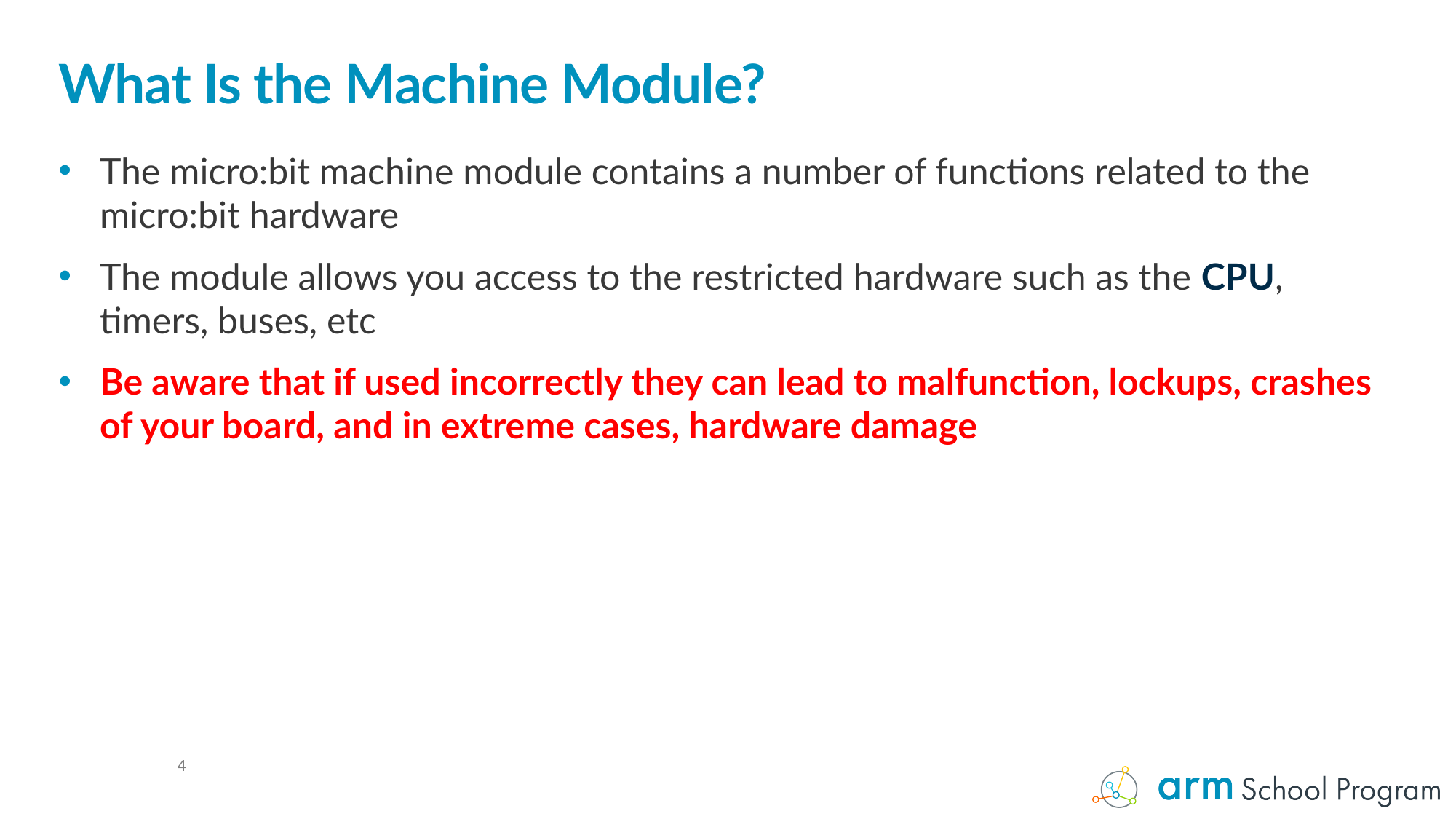

# What Is the Machine Module?
The micro:bit machine module contains a number of functions related to the micro:bit hardware
The module allows you access to the restricted hardware such as the CPU, timers, buses, etc
Be aware that if used incorrectly they can lead to malfunction, lockups, crashes of your board, and in extreme cases, hardware damage